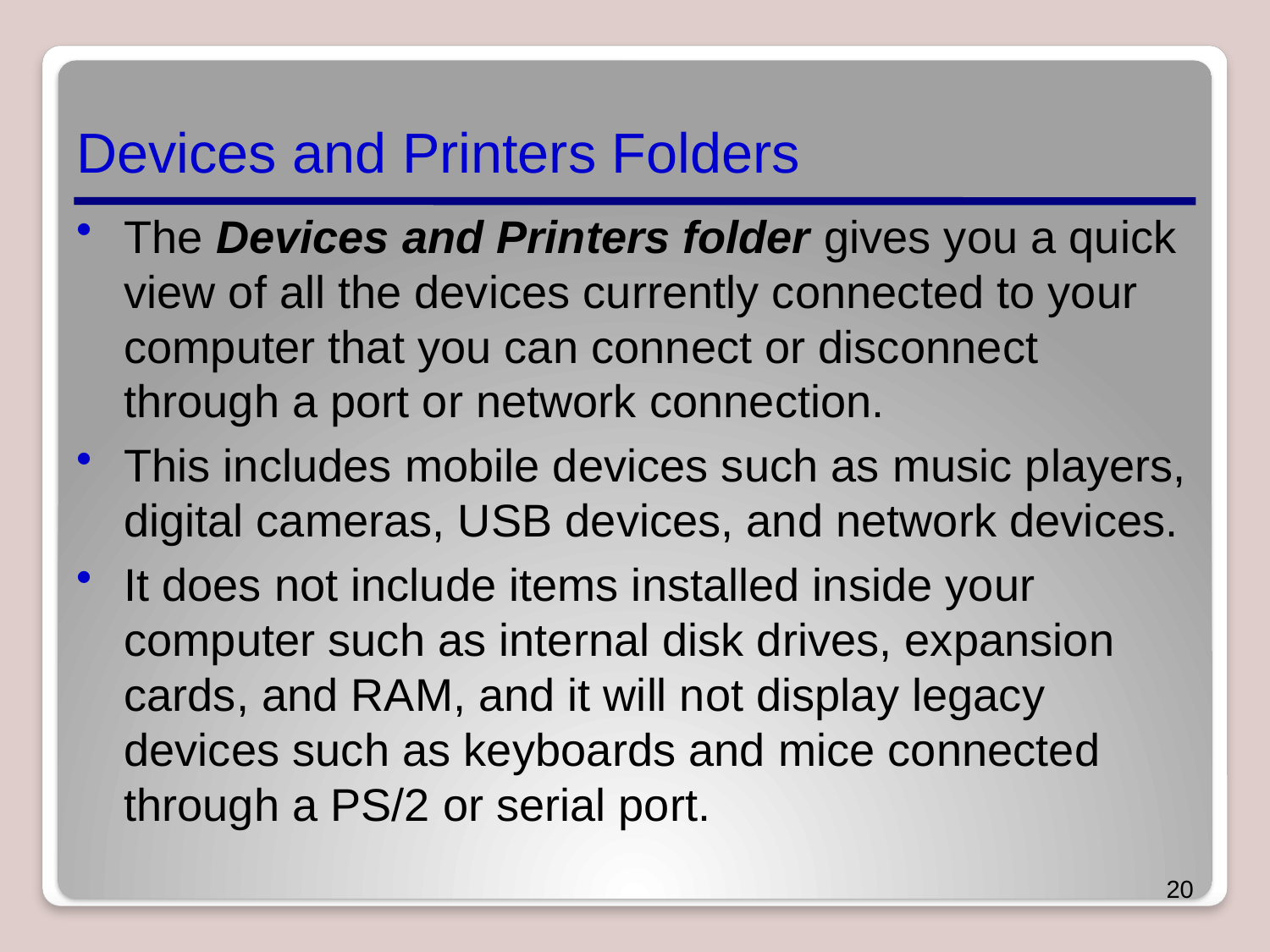

# Devices and Printers Folders
The Devices and Printers folder gives you a quick view of all the devices currently connected to your computer that you can connect or disconnect through a port or network connection.
This includes mobile devices such as music players, digital cameras, USB devices, and network devices.
It does not include items installed inside your computer such as internal disk drives, expansion cards, and RAM, and it will not display legacy devices such as keyboards and mice connected through a PS/2 or serial port.

20